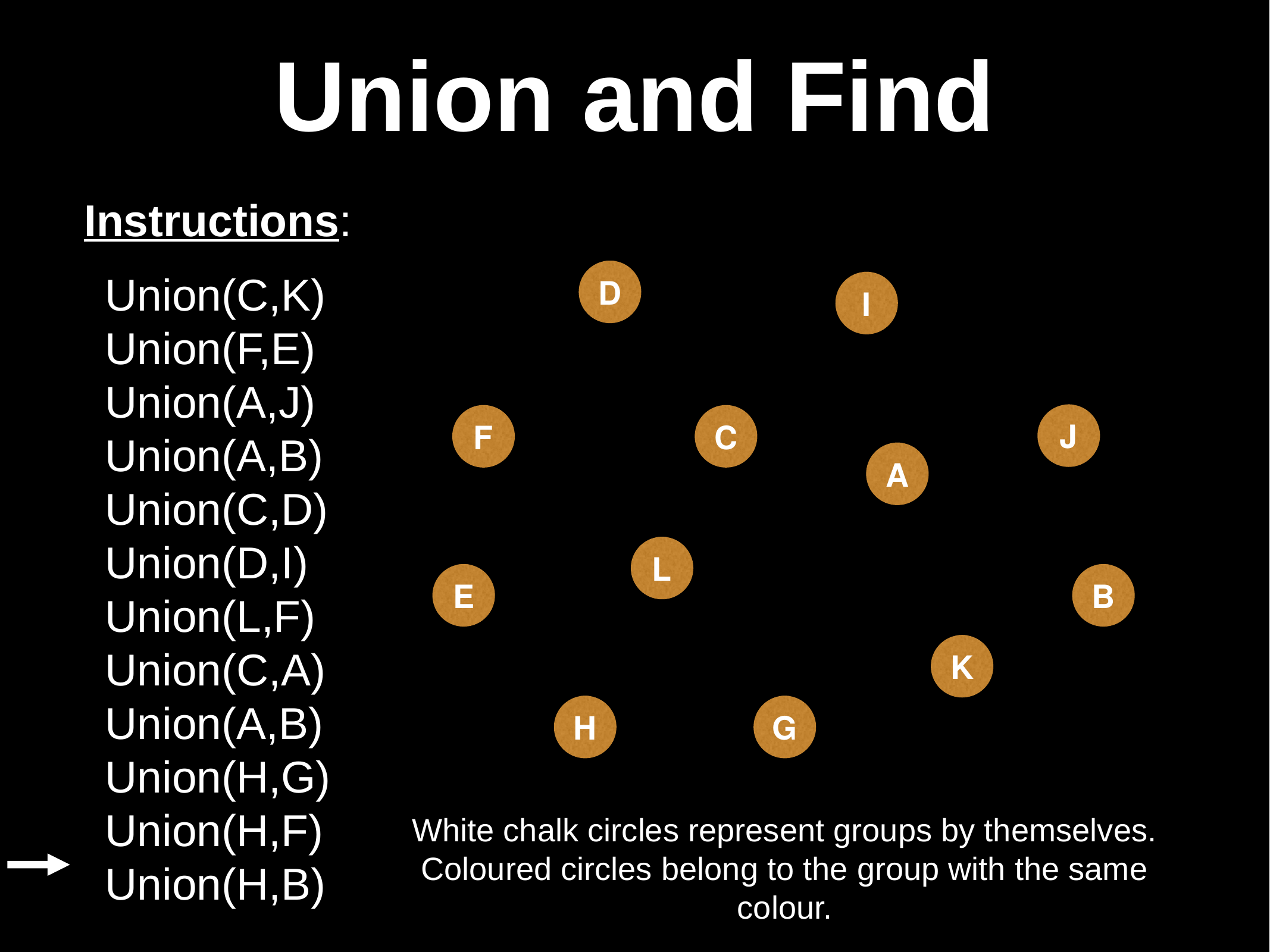

# Union and Find
Instructions:
D
I
Union(C,K)
Union(F,E)
Union(A,J)
Union(A,B)
Union(C,D)
Union(D,I)
Union(L,F)
Union(C,A)
Union(A,B)
Union(H,G)
Union(H,F)
Union(H,B)
J
F
C
A
L
E
B
K
H
G
White chalk circles represent groups by themselves. Coloured circles belong to the group with the same colour.